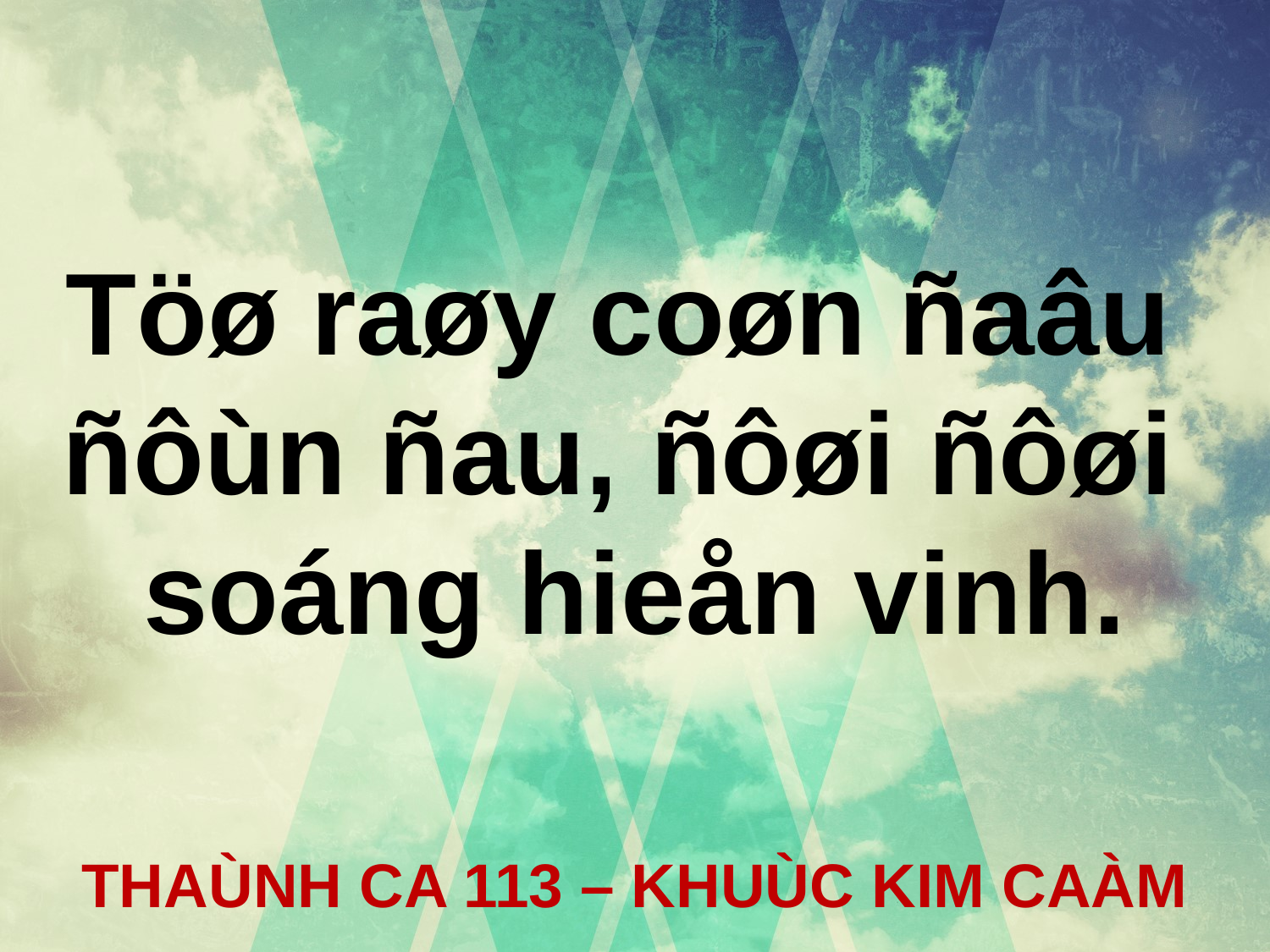

Töø raøy coøn ñaâu
ñôùn ñau, ñôøi ñôøi
soáng hieån vinh.
THAÙNH CA 113 – KHUÙC KIM CAÀM